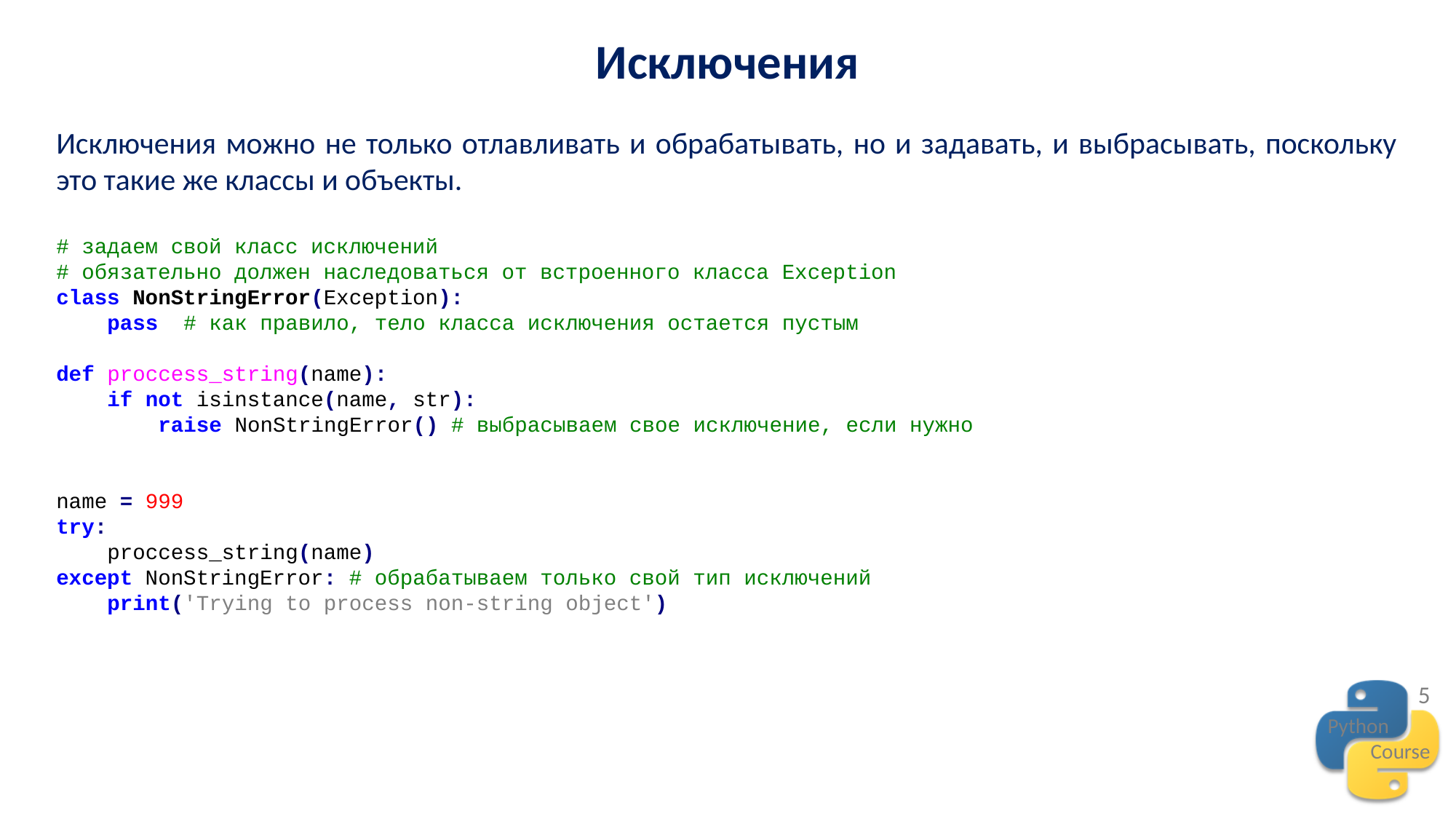

Исключения
Исключения можно не только отлавливать и обрабатывать, но и задавать, и выбрасывать, поскольку это такие же классы и объекты.

# задаем свой класс исключений
# обязательно должен наследоваться от встроенного класса Exception
class NonStringError(Exception):
    pass  # как правило, тело класса исключения остается пустым

def proccess_string(name):
    if not isinstance(name, str):
        raise NonStringError() # выбрасываем свое исключение, если нужно

name = 999
try:
    proccess_string(name)
except NonStringError: # обрабатываем только свой тип исключений
    print('Trying to process non-string object')